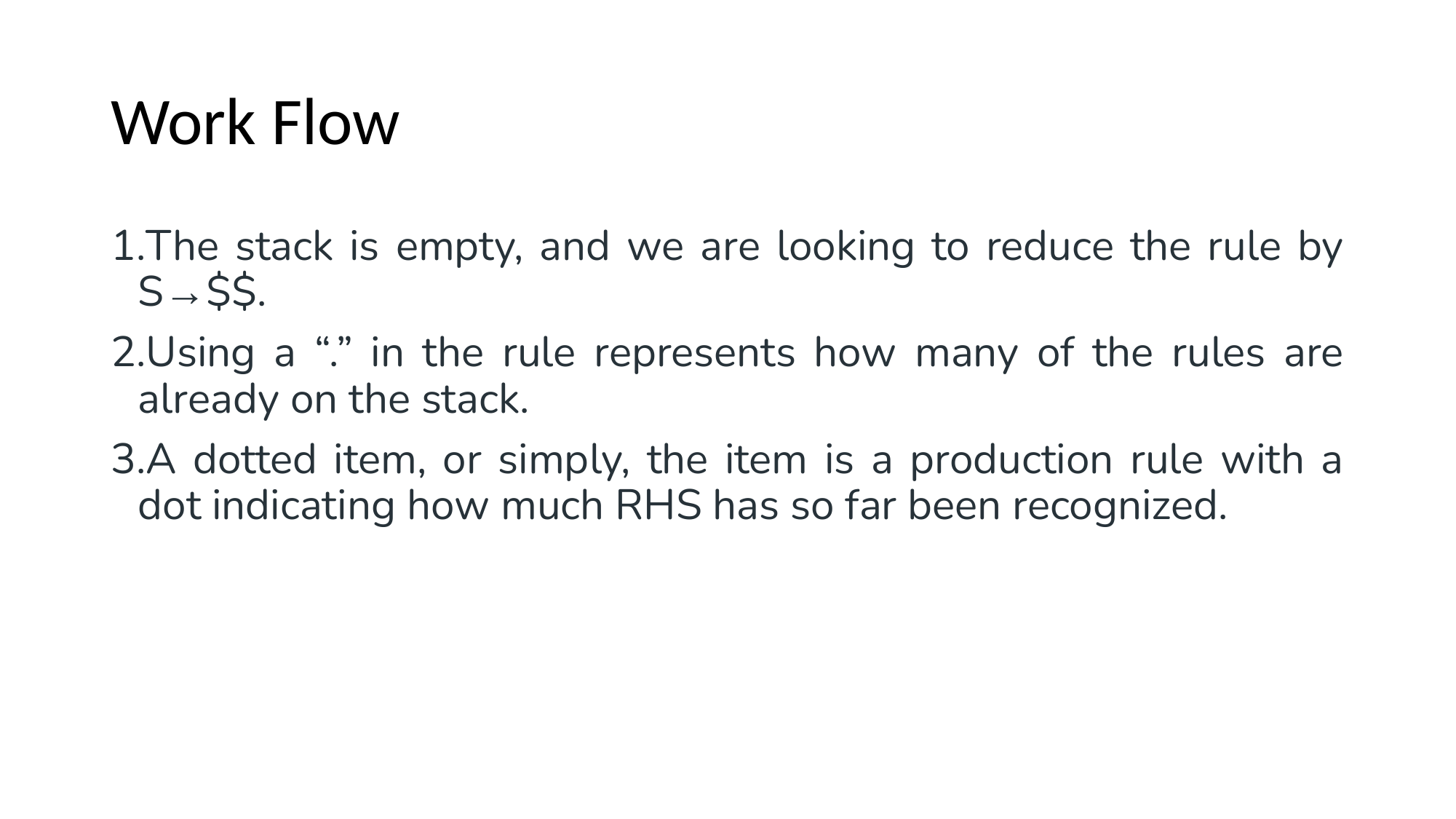

# Work Flow
The stack is empty, and we are looking to reduce the rule by S→$$.
Using a “.” in the rule represents how many of the rules are already on the stack.
A dotted item, or simply, the item is a production rule with a dot indicating how much RHS has so far been recognized.